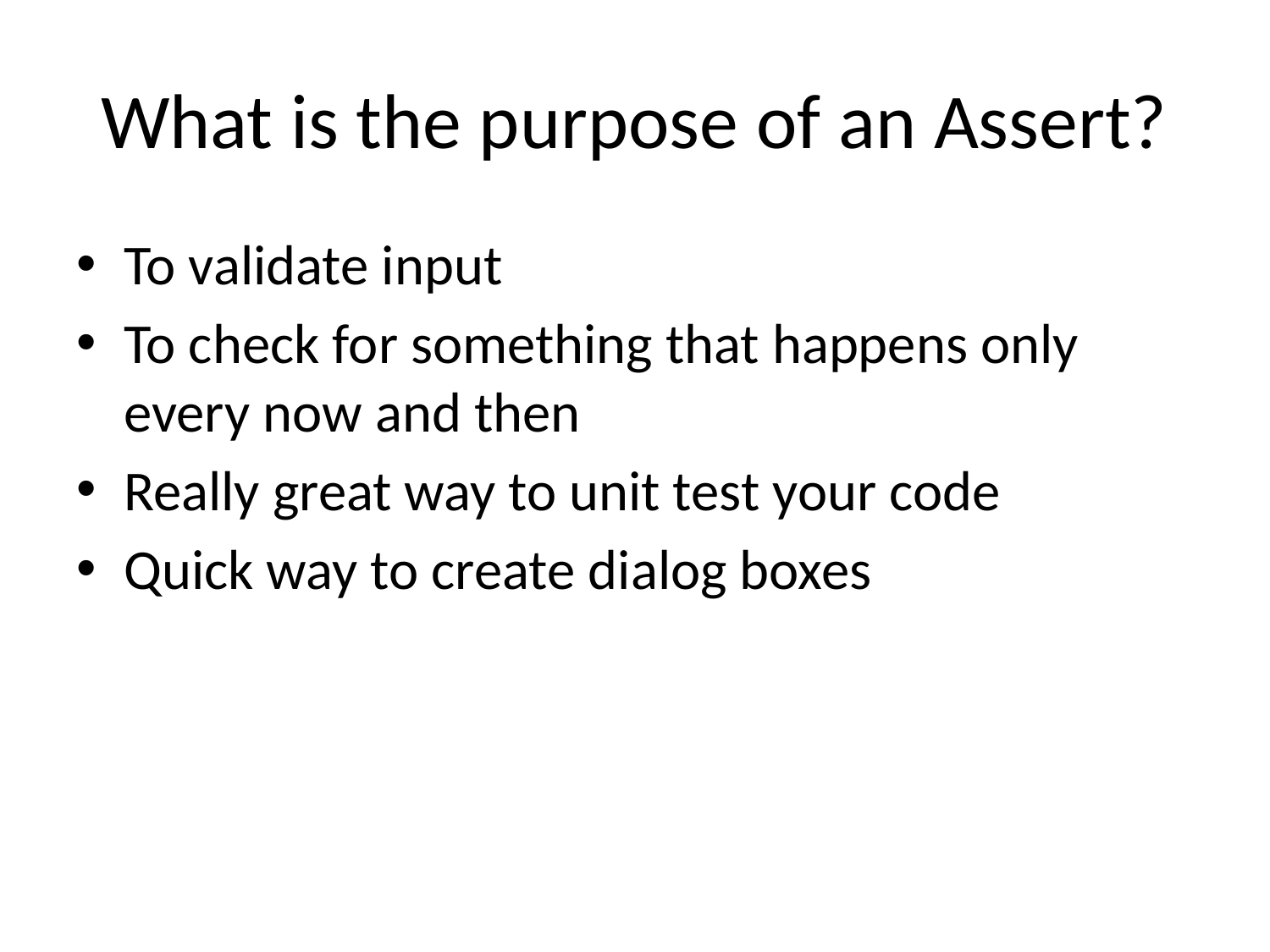

# What is the purpose of an Assert?
To validate input
To check for something that happens only every now and then
Really great way to unit test your code
Quick way to create dialog boxes